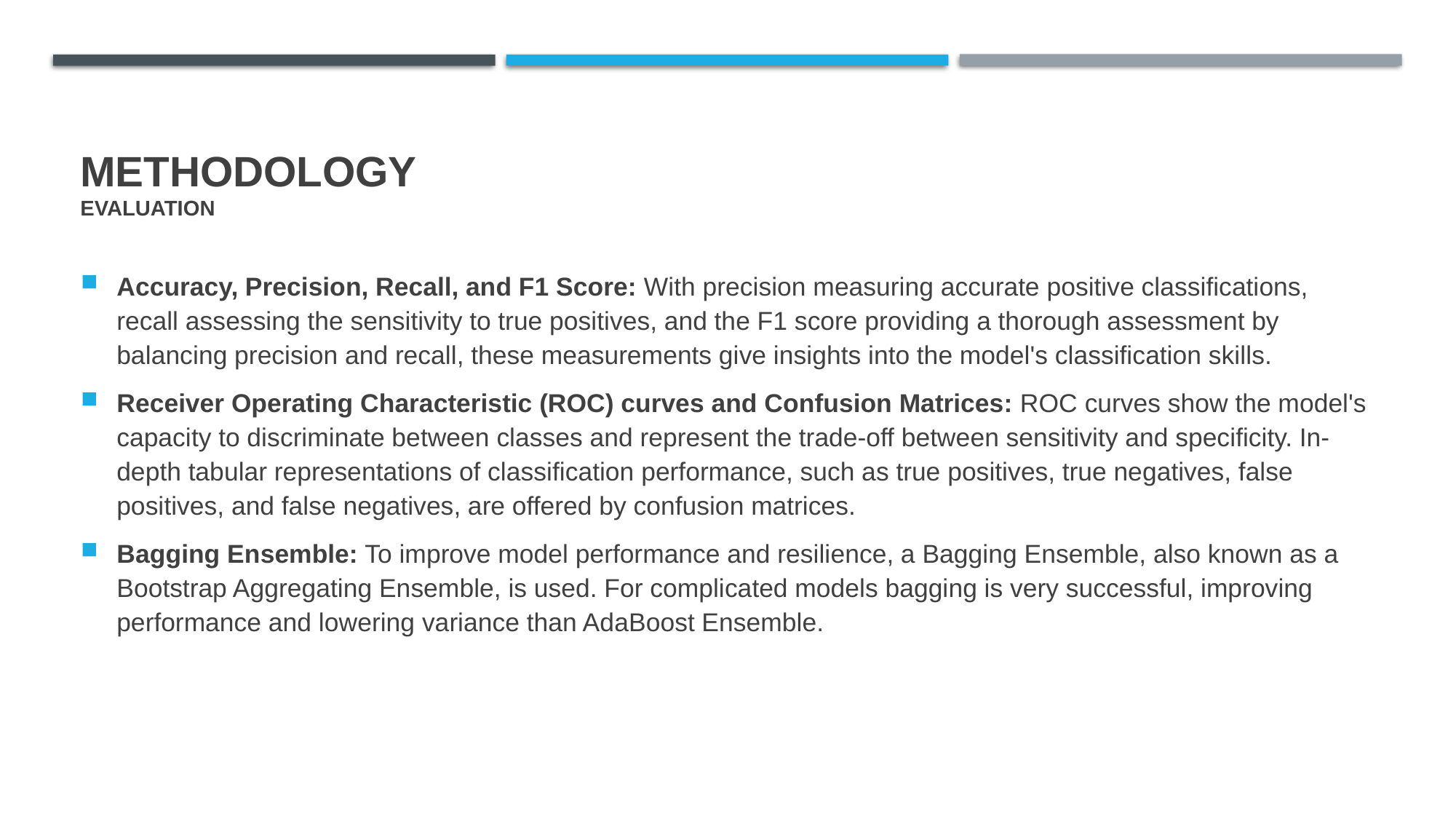

# Methodology Evaluation
Accuracy, Precision, Recall, and F1 Score: With precision measuring accurate positive classifications, recall assessing the sensitivity to true positives, and the F1 score providing a thorough assessment by balancing precision and recall, these measurements give insights into the model's classification skills.
Receiver Operating Characteristic (ROC) curves and Confusion Matrices: ROC curves show the model's capacity to discriminate between classes and represent the trade-off between sensitivity and specificity. In-depth tabular representations of classification performance, such as true positives, true negatives, false positives, and false negatives, are offered by confusion matrices.
Bagging Ensemble: To improve model performance and resilience, a Bagging Ensemble, also known as a Bootstrap Aggregating Ensemble, is used. For complicated models bagging is very successful, improving performance and lowering variance than AdaBoost Ensemble.